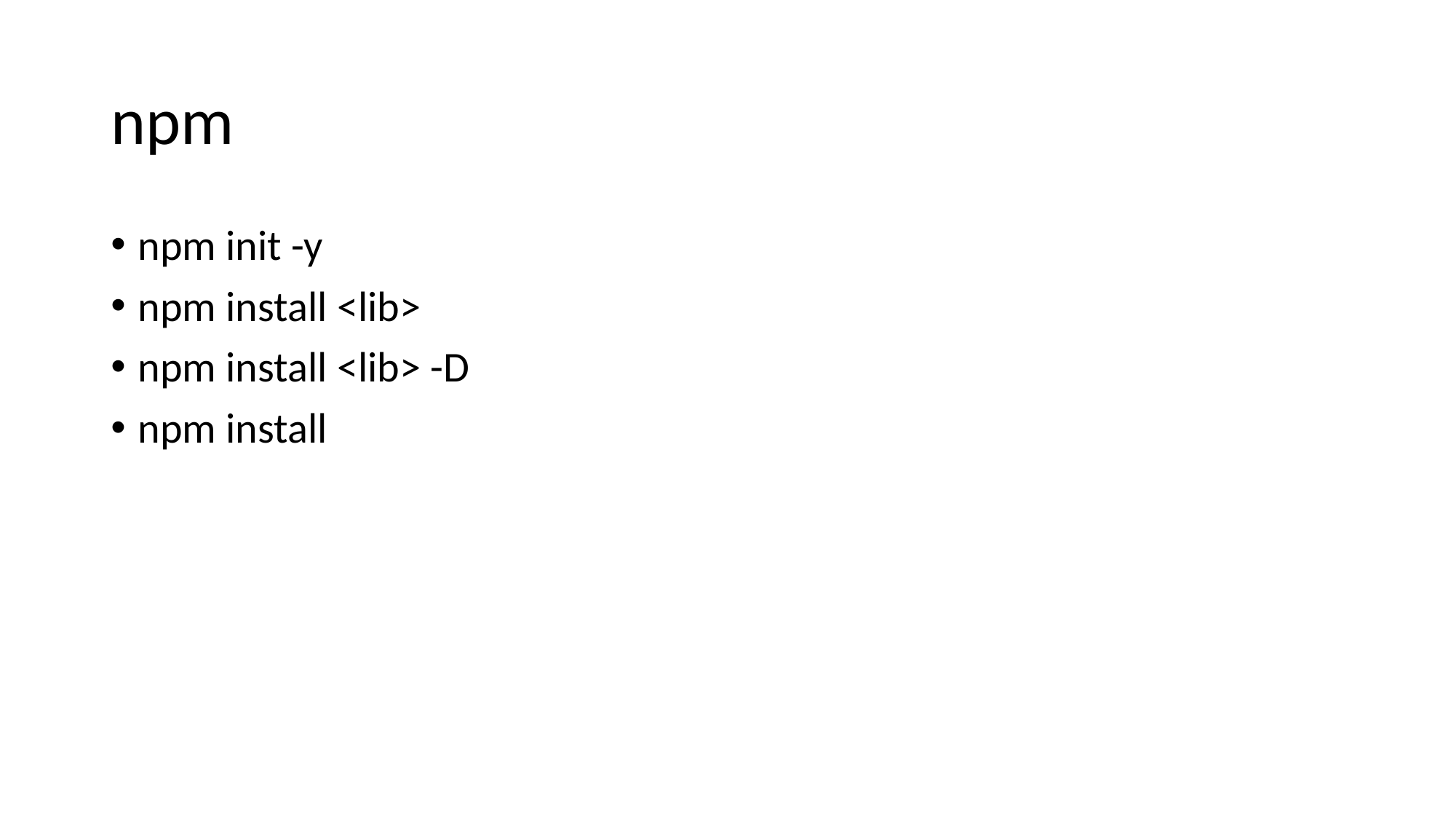

# npm
npm init -y
npm install <lib>
npm install <lib> -D
npm install